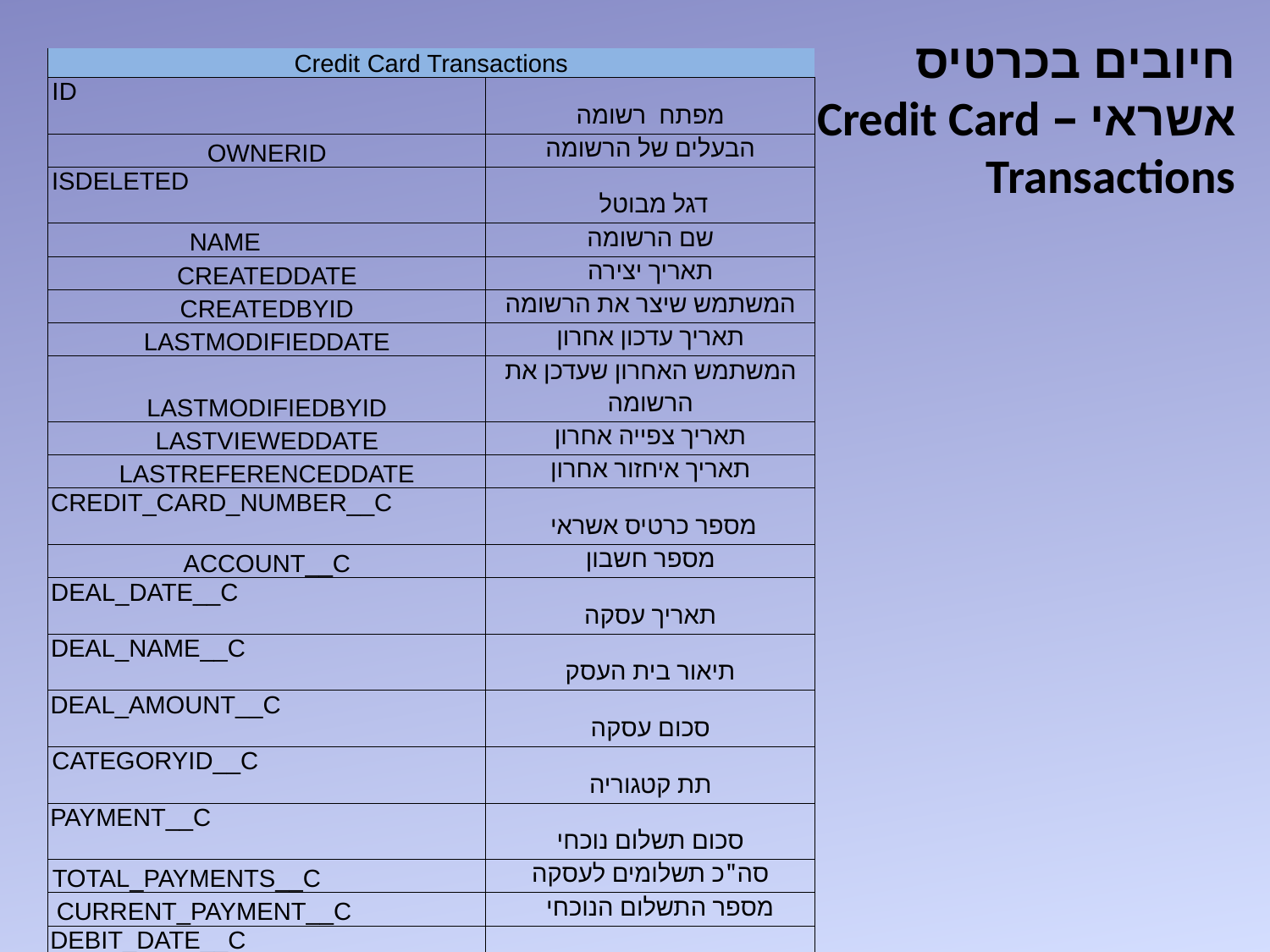

# חיובים בכרטיס אשראי – Credit Card Transactions
| Credit Card Transactions |  |
| --- | --- |
| ID | מפתח רשומה |
| OWNERID | הבעלים של הרשומה |
| ISDELETED | דגל מבוטל |
| NAME | שם הרשומה |
| CREATEDDATE | תאריך יצירה |
| CREATEDBYID | המשתמש שיצר את הרשומה |
| LASTMODIFIEDDATE | תאריך עדכון אחרון |
| LASTMODIFIEDBYID | המשתמש האחרון שעדכן את הרשומה |
| LASTVIEWEDDATE | תאריך צפייה אחרון |
| LASTREFERENCEDDATE | תאריך איחזור אחרון |
| CREDIT\_CARD\_NUMBER\_\_C | מספר כרטיס אשראי |
| ACCOUNT\_\_C | מספר חשבון |
| DEAL\_DATE\_\_C | תאריך עסקה |
| DEAL\_NAME\_\_C | תיאור בית העסק |
| DEAL\_AMOUNT\_\_C | סכום עסקה |
| CATEGORYID\_\_C | תת קטגוריה |
| PAYMENT\_\_C | סכום תשלום נוכחי |
| TOTAL\_PAYMENTS\_\_C | סה"כ תשלומים לעסקה |
| CURRENT\_PAYMENT\_\_C | מספר התשלום הנוכחי |
| DEBIT\_DATE\_\_C | תאריך חיוב |
| DEBIT\_OR\_CREDIT\_\_C | חיוב או זיכוי |
| BANK\_ACCOUNTS\_WITH\_PRODUCTS\_\_C | קישור לטבלת מוצרים בחשבון |
| DEBIT\_TIME\_\_C | זמן חיוב |
| END\_DATE\_\_C | תאריך סיום |
| PLACING\_LOAN\_DATE\_\_C | תאריך העמדת הלוואה |